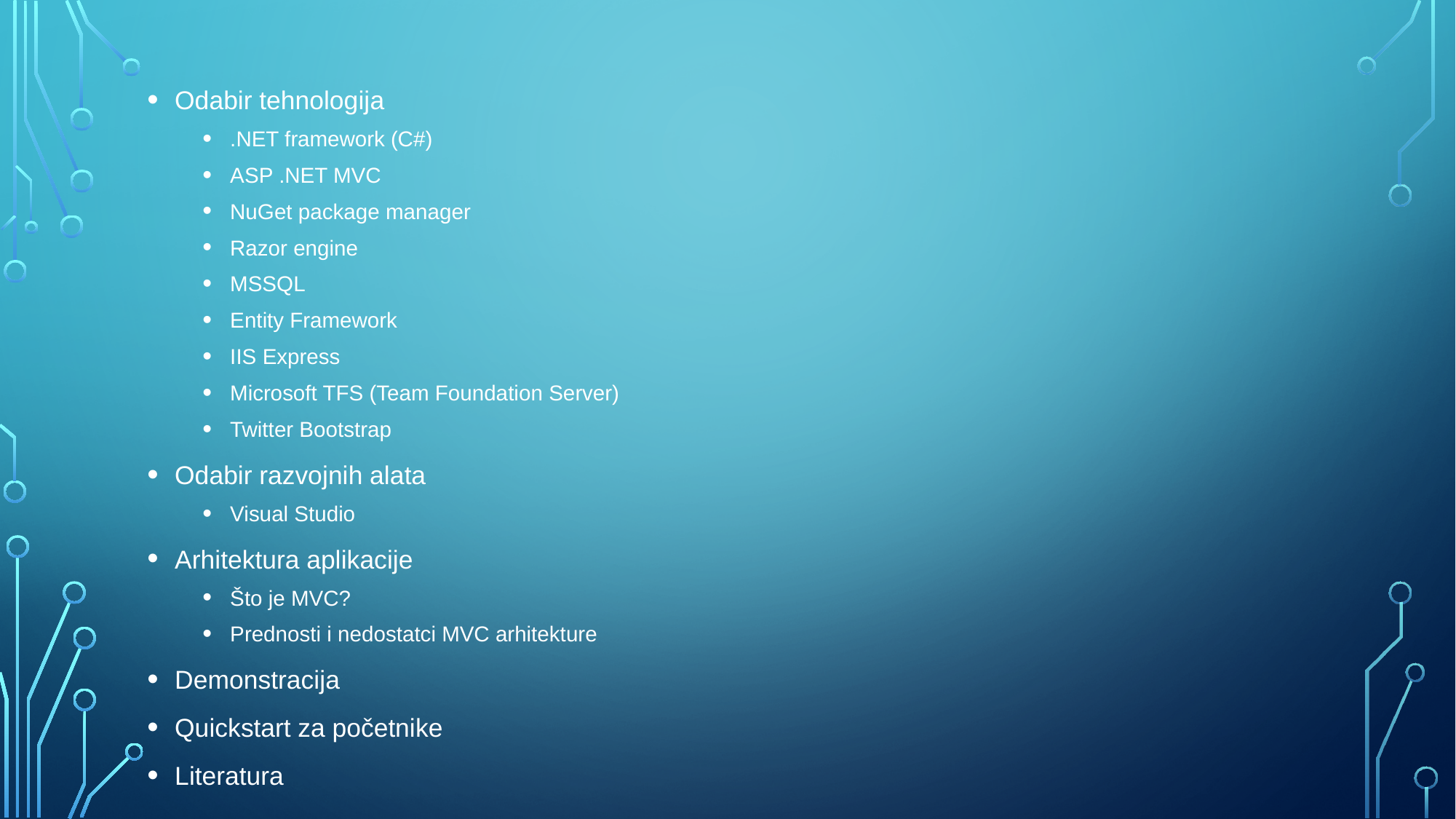

Odabir tehnologija
.NET framework (C#)
ASP .NET MVC
NuGet package manager
Razor engine
MSSQL
Entity Framework
IIS Express
Microsoft TFS (Team Foundation Server)
Twitter Bootstrap
Odabir razvojnih alata
Visual Studio
Arhitektura aplikacije
Što je MVC?
Prednosti i nedostatci MVC arhitekture
Demonstracija
Quickstart za početnike
Literatura